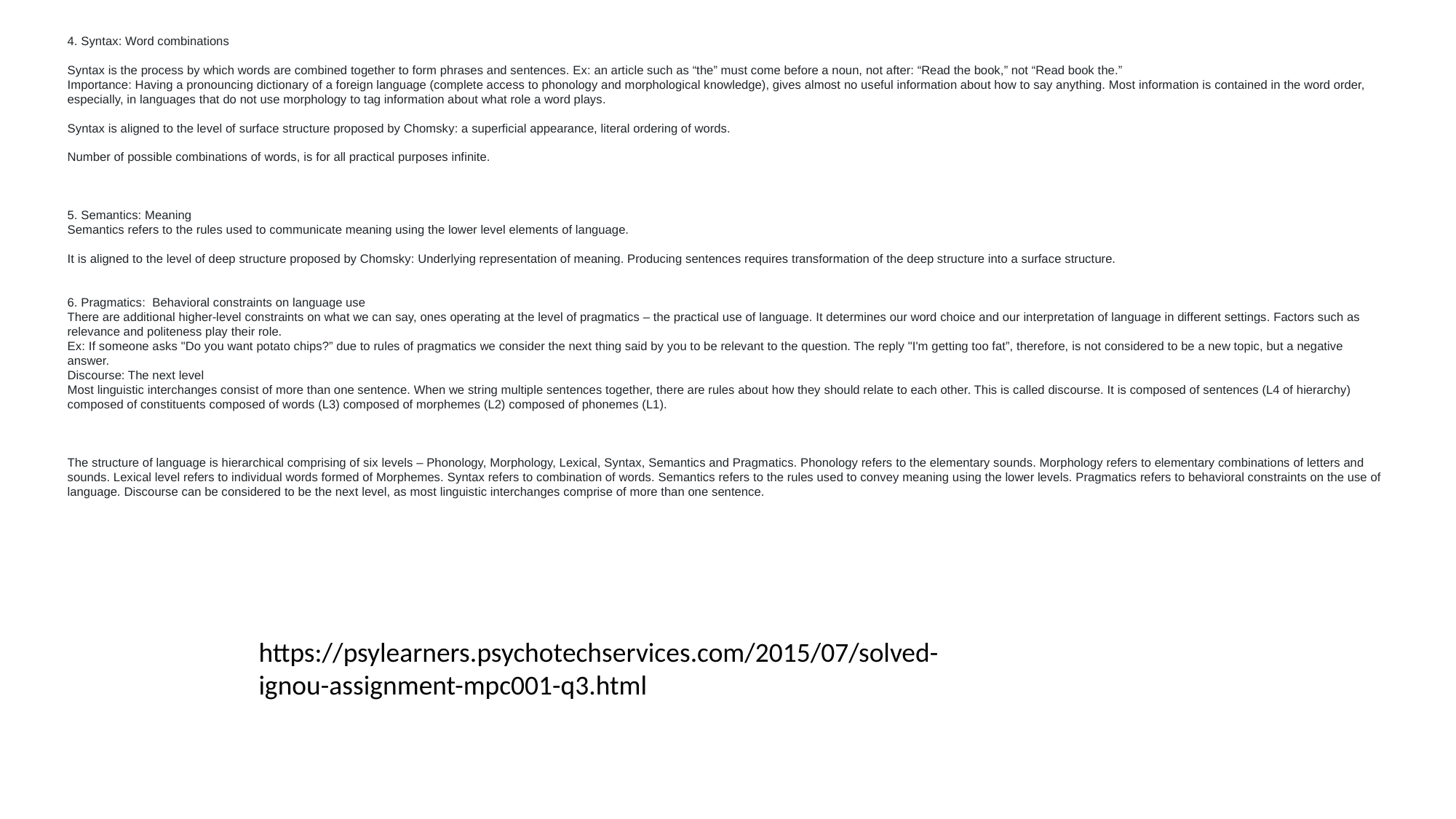

4. Syntax: Word combinations

Syntax is the process by which words are combined together to form phrases and sentences. Ex: an article such as “the” must come before a noun, not after: “Read the book,” not “Read book the.”
Importance: Having a pronouncing dictionary of a foreign language (complete access to phonology and morphological knowledge), gives almost no useful information about how to say anything. Most information is contained in the word order, especially, in languages that do not use morphology to tag information about what role a word plays.

Syntax is aligned to the level of surface structure proposed by Chomsky: a superficial appearance, literal ordering of words.

Number of possible combinations of words, is for all practical purposes infinite.

5. Semantics: Meaning
Semantics refers to the rules used to communicate meaning using the lower level elements of language.

It is aligned to the level of deep structure proposed by Chomsky: Underlying representation of meaning. Producing sentences requires transformation of the deep structure into a surface structure.

6. Pragmatics:  Behavioral constraints on language use
There are additional higher-level constraints on what we can say, ones operating at the level of pragmatics – the practical use of language. It determines our word choice and our interpretation of language in different settings. Factors such as relevance and politeness play their role.
Ex: If someone asks "Do you want potato chips?” due to rules of pragmatics we consider the next thing said by you to be relevant to the question. The reply "I'm getting too fat”, therefore, is not considered to be a new topic, but a negative answer.
Discourse: The next level
Most linguistic interchanges consist of more than one sentence. When we string multiple sentences together, there are rules about how they should relate to each other. This is called discourse. It is composed of sentences (L4 of hierarchy) composed of constituents composed of words (L3) composed of morphemes (L2) composed of phonemes (L1).

The structure of language is hierarchical comprising of six levels – Phonology, Morphology, Lexical, Syntax, Semantics and Pragmatics. Phonology refers to the elementary sounds. Morphology refers to elementary combinations of letters and sounds. Lexical level refers to individual words formed of Morphemes. Syntax refers to combination of words. Semantics refers to the rules used to convey meaning using the lower levels. Pragmatics refers to behavioral constraints on the use of language. Discourse can be considered to be the next level, as most linguistic interchanges comprise of more than one sentence.
https://psylearners.psychotechservices.com/2015/07/solved-ignou-assignment-mpc001-q3.html